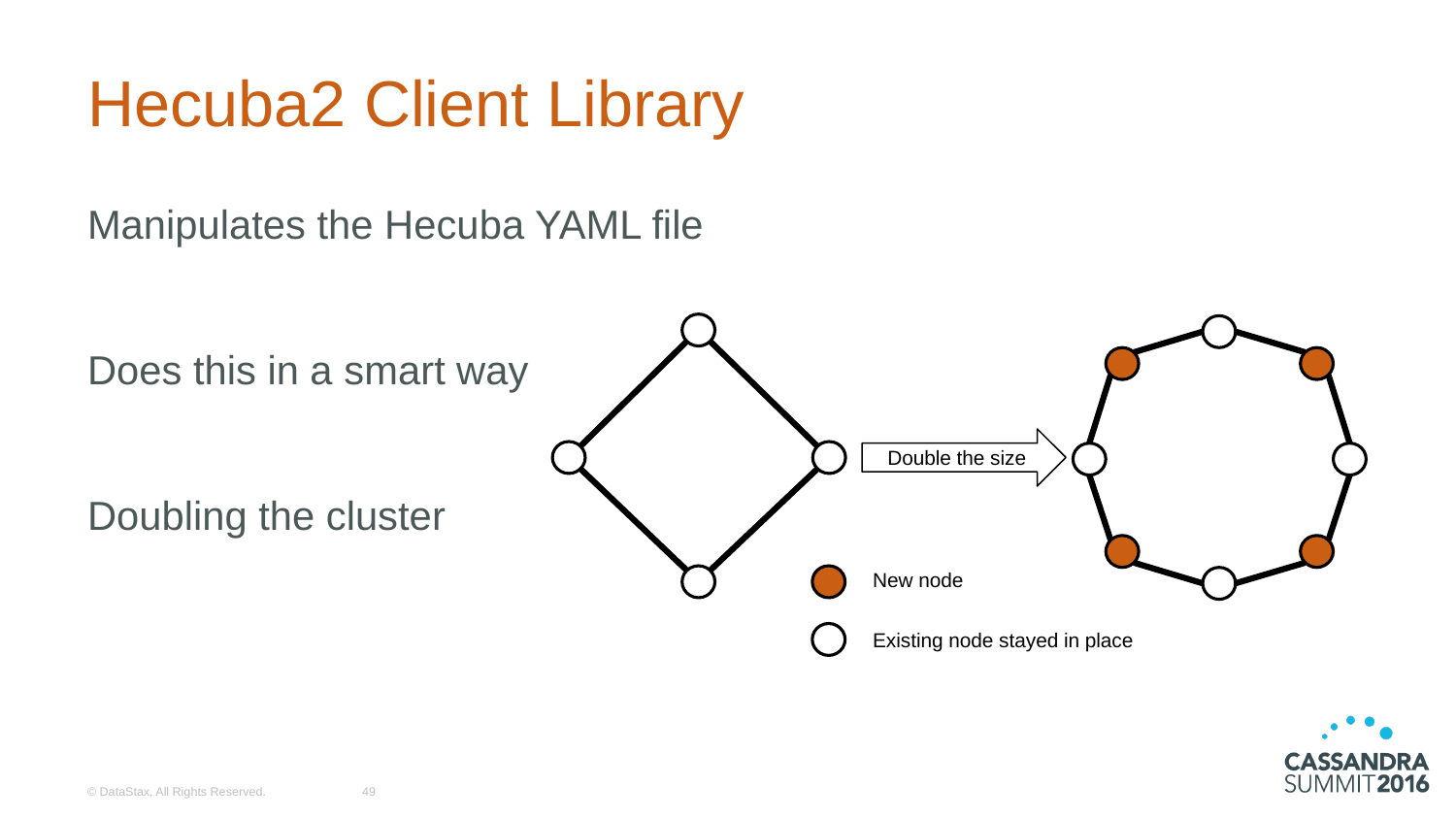

# Hecuba2 Client Library
Manipulates the Hecuba YAML file

Does this in a smart way

Doubling the cluster

Double the size

New node

Existing node stayed in place

© DataStax, All Rights Reserved.
49